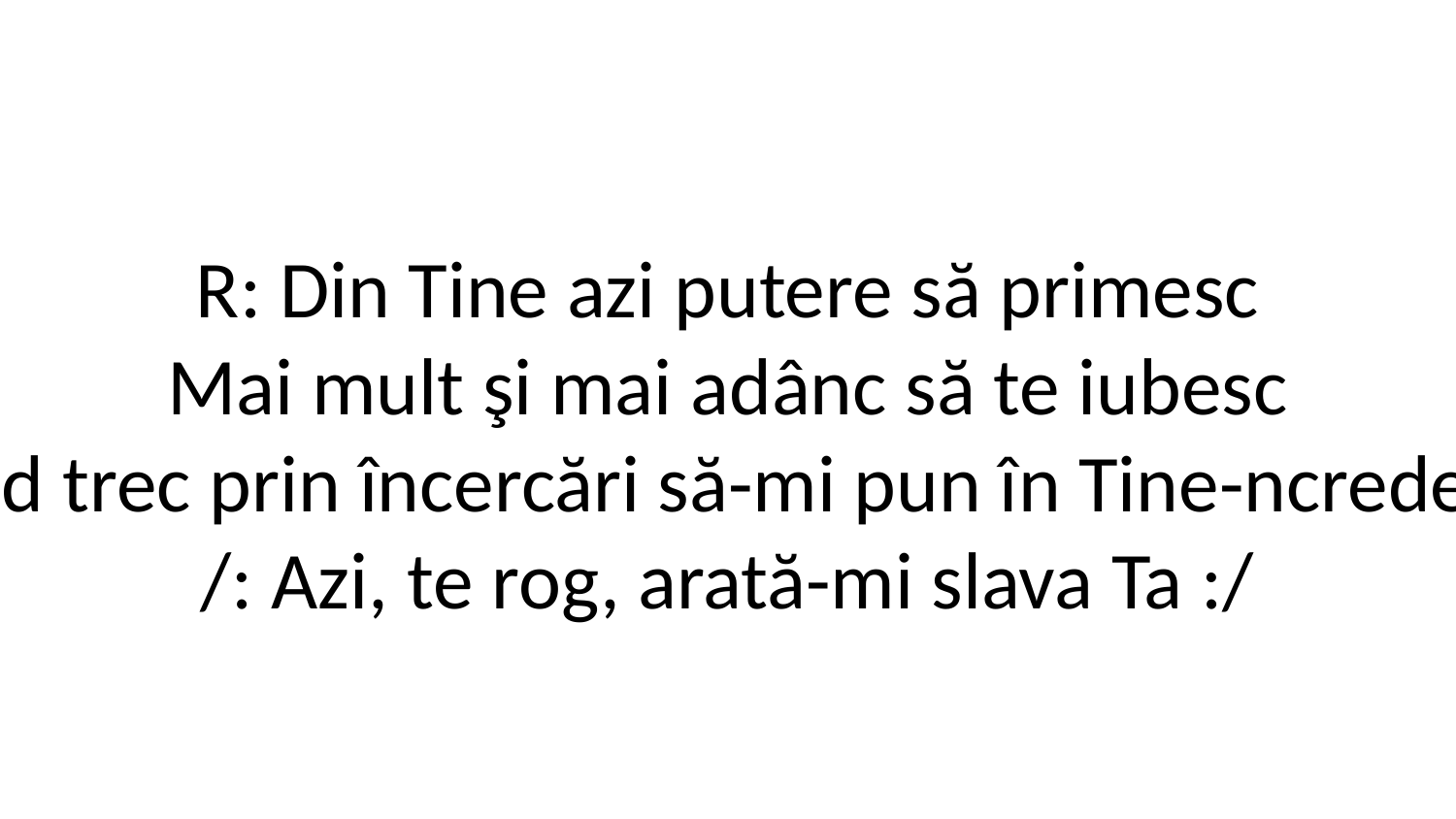

R: Din Tine azi putere să primesc
Mai mult şi mai adânc să te iubesc
Când trec prin încercări să-mi pun în Tine-ncrederea
/: Azi, te rog, arată-mi slava Ta :/